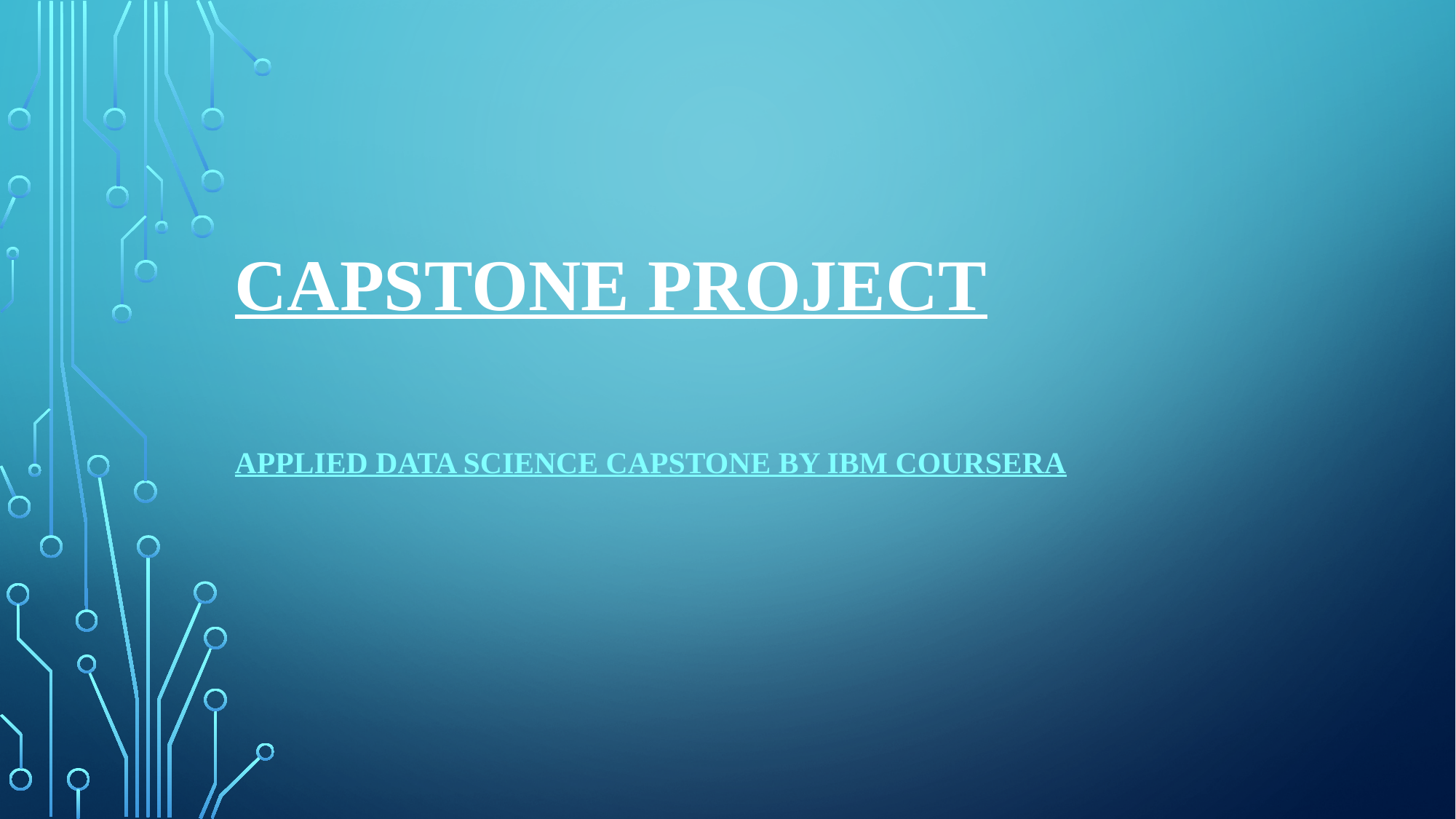

# Capstone Project
Applied Data Science Capstone by IBM Coursera